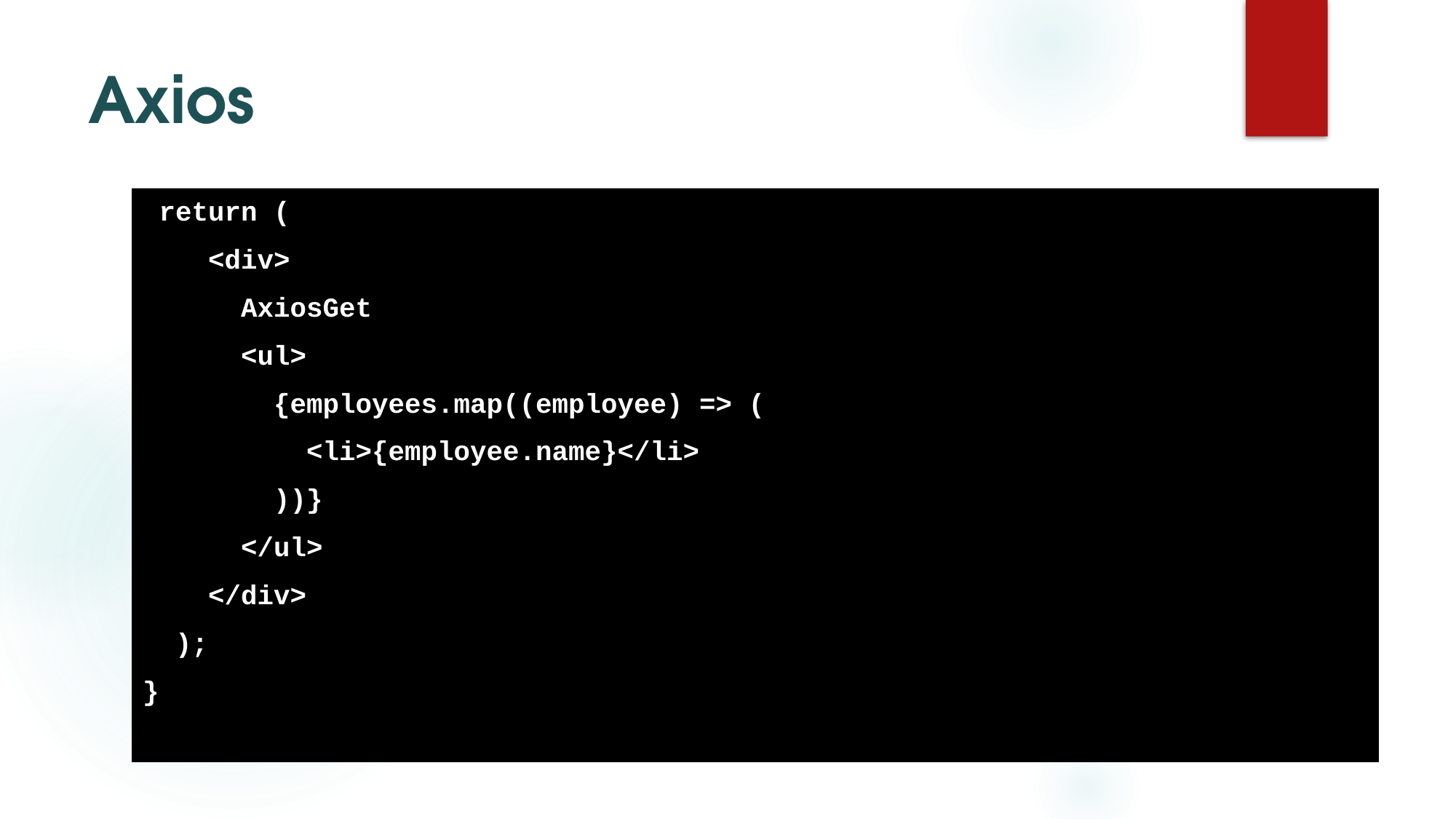

# Axios
 return (
    <div>
      AxiosGet
      <ul>
        {employees.map((employee) => (
          <li>{employee.name}</li>
        ))}
      </ul>
    </div>
  );
}